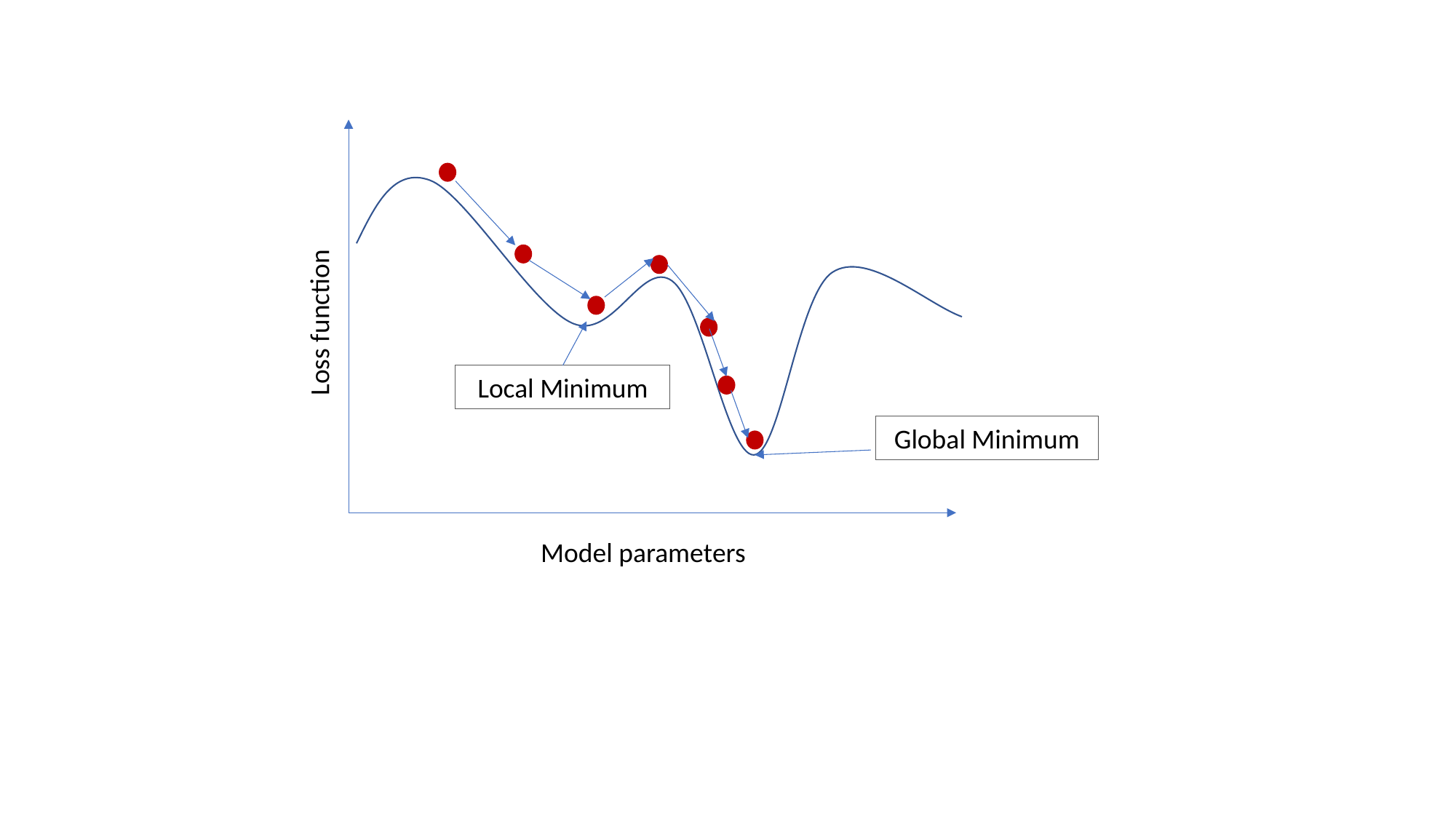

Loss function

Local Minimum

Global Minimum

Model parameters